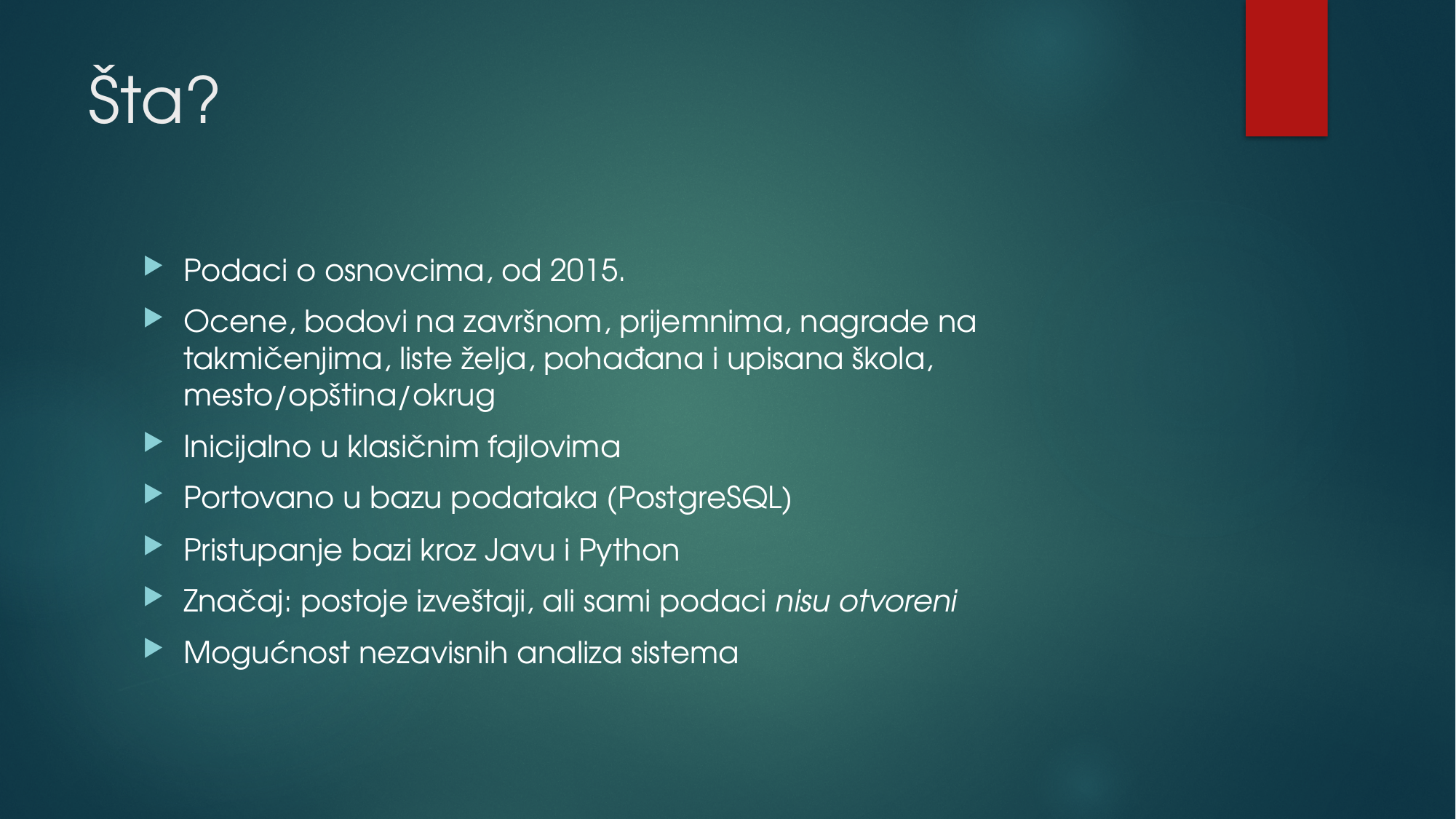

# Šta?
Podaci o osnovcima, od 2015.
Ocene, bodovi na završnom, prijemnima, nagrade na takmičenjima, liste želja, pohađana i upisana škola, mesto/opština/okrug
Inicijalno u klasičnim fajlovima
Portovano u bazu podataka (PostgreSQL)
Pristupanje bazi kroz Javu i Python
Značaj: postoje izveštaji, ali sami podaci nisu otvoreni
Mogućnost nezavisnih analiza sistema